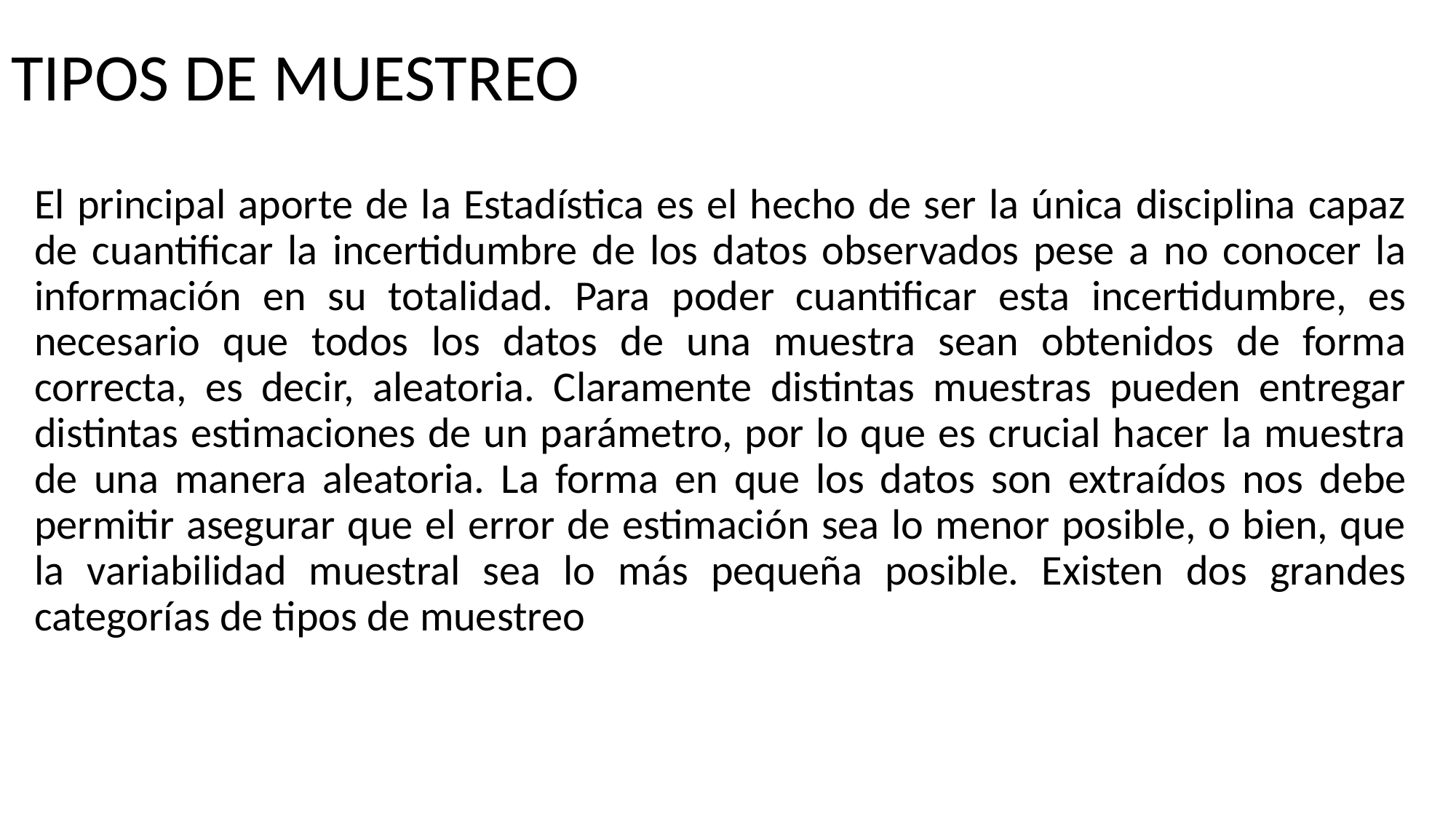

# TIPOS DE MUESTREO
El principal aporte de la Estadística es el hecho de ser la única disciplina capaz de cuantificar la incertidumbre de los datos observados pese a no conocer la información en su totalidad. Para poder cuantificar esta incertidumbre, es necesario que todos los datos de una muestra sean obtenidos de forma correcta, es decir, aleatoria. Claramente distintas muestras pueden entregar distintas estimaciones de un parámetro, por lo que es crucial hacer la muestra de una manera aleatoria. La forma en que los datos son extraídos nos debe permitir asegurar que el error de estimación sea lo menor posible, o bien, que la variabilidad muestral sea lo más pequeña posible. Existen dos grandes categorías de tipos de muestreo